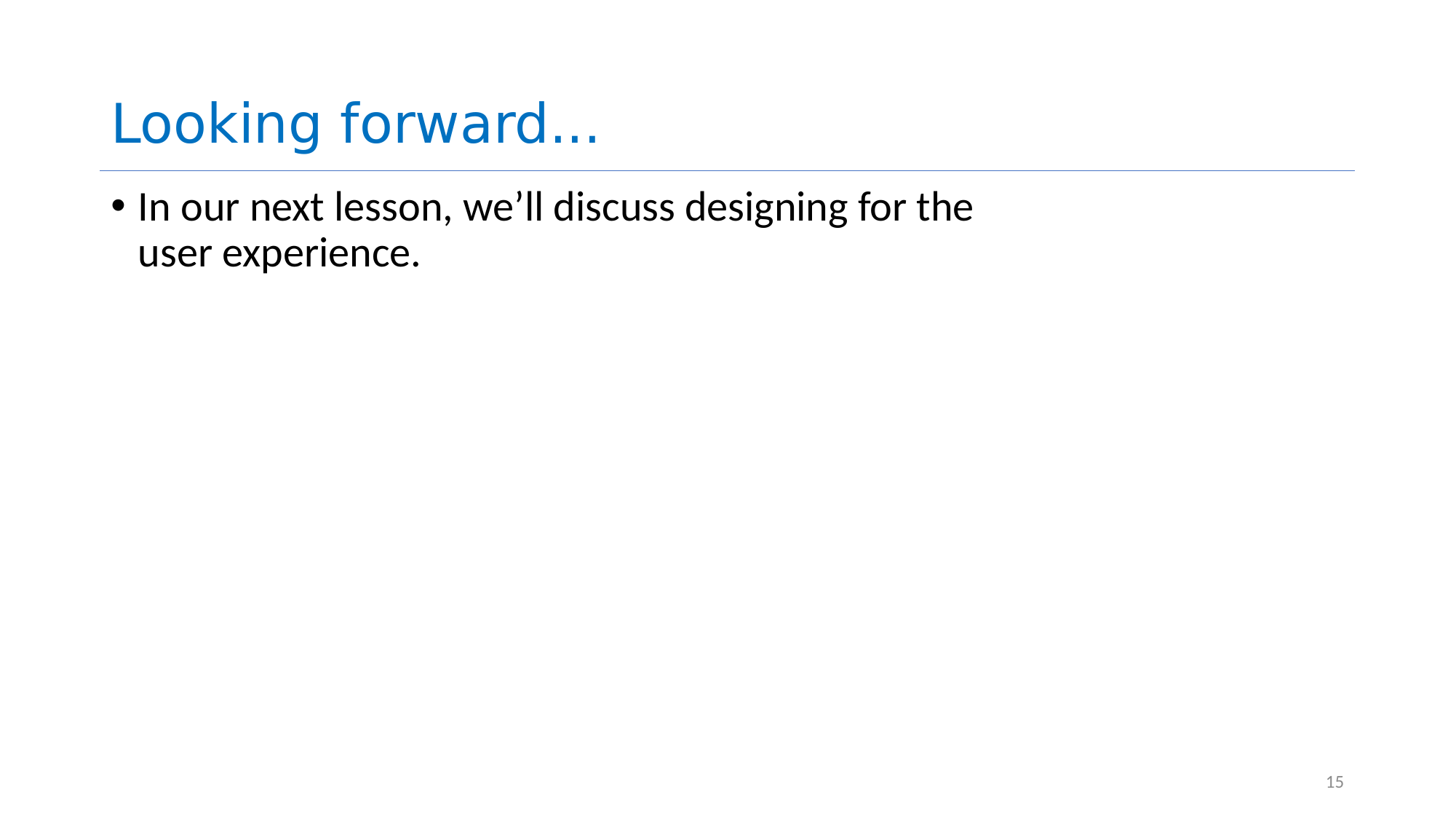

# Looking forward...
In our next lesson, we’ll discuss designing for the user experience.
15